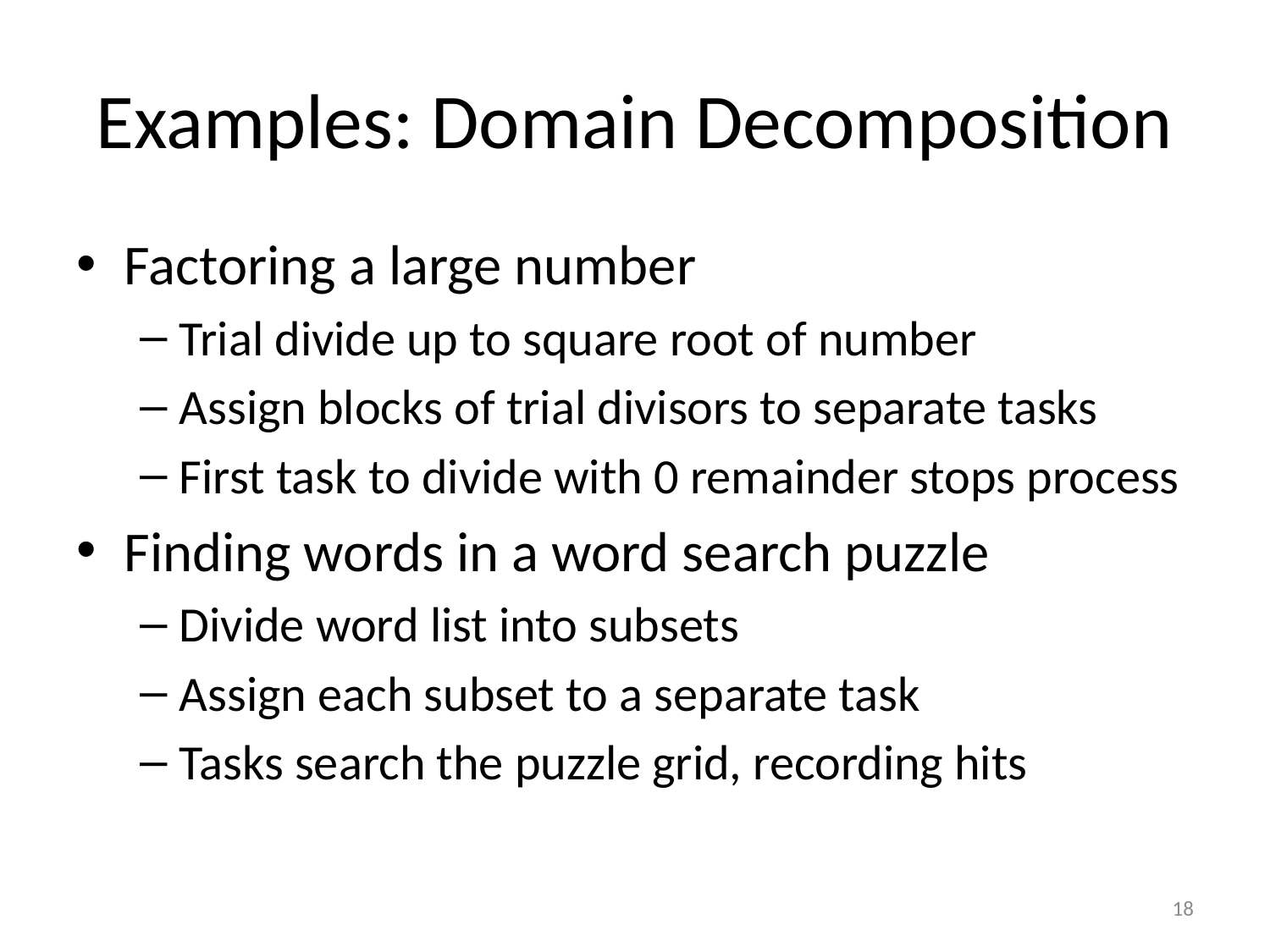

# Examples: Domain Decomposition
Factoring a large number
Trial divide up to square root of number
Assign blocks of trial divisors to separate tasks
First task to divide with 0 remainder stops process
Finding words in a word search puzzle
Divide word list into subsets
Assign each subset to a separate task
Tasks search the puzzle grid, recording hits
18